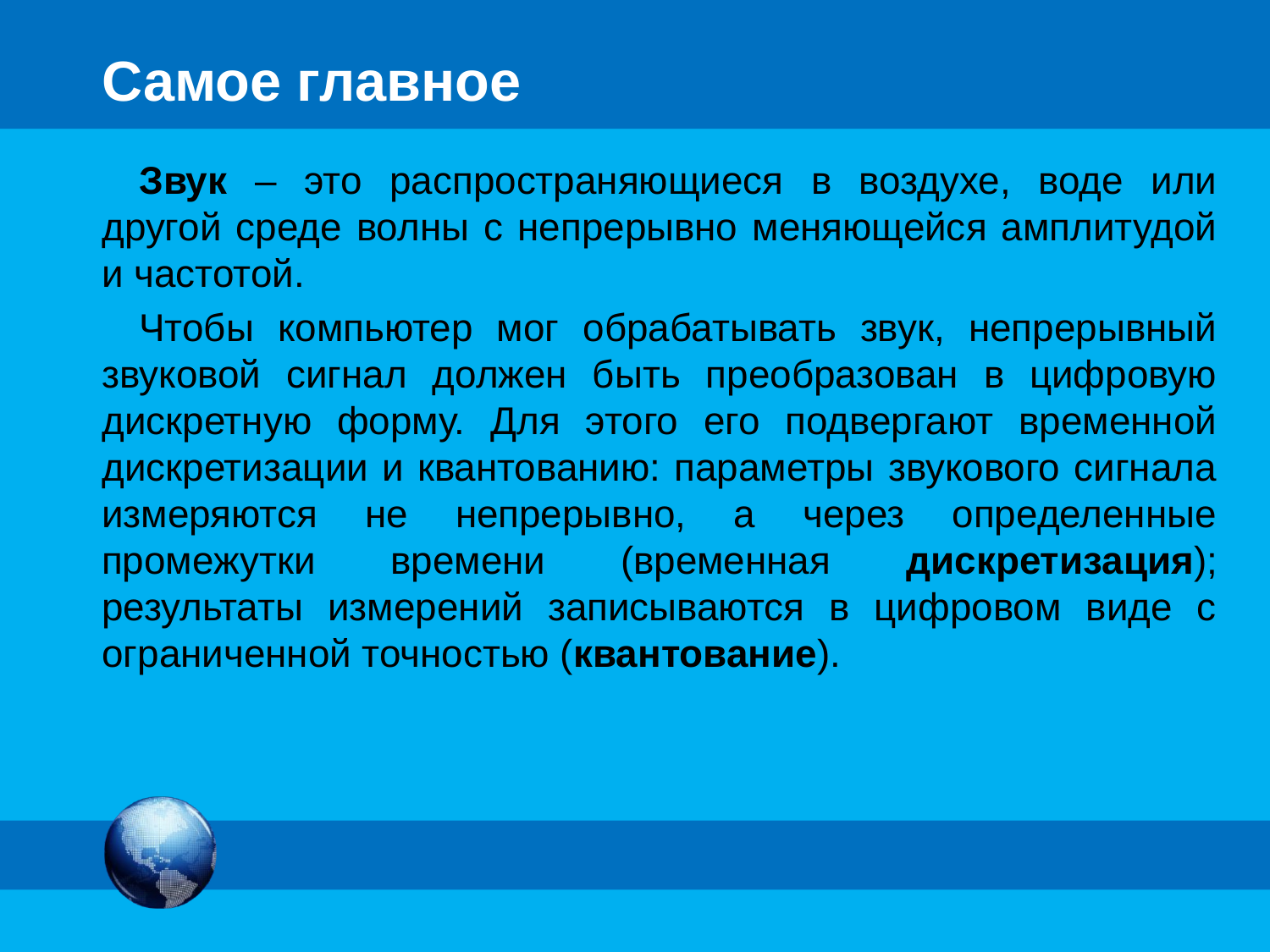

# Самое главное
Звук – это распространяющиеся в воздухе, воде или другой среде волны с непрерывно меняющейся амплитудой и частотой.
Чтобы компьютер мог обрабатывать звук, непрерывный звуковой сигнал должен быть преобразован в цифровую дискретную форму. Для этого его подвергают временной дискретизации и квантованию: параметры звукового сигнала измеряются не непрерывно, а через определенные промежутки времени (временная дискретизация); результаты измерений записываются в цифровом виде с ограниченной точностью (квантование).